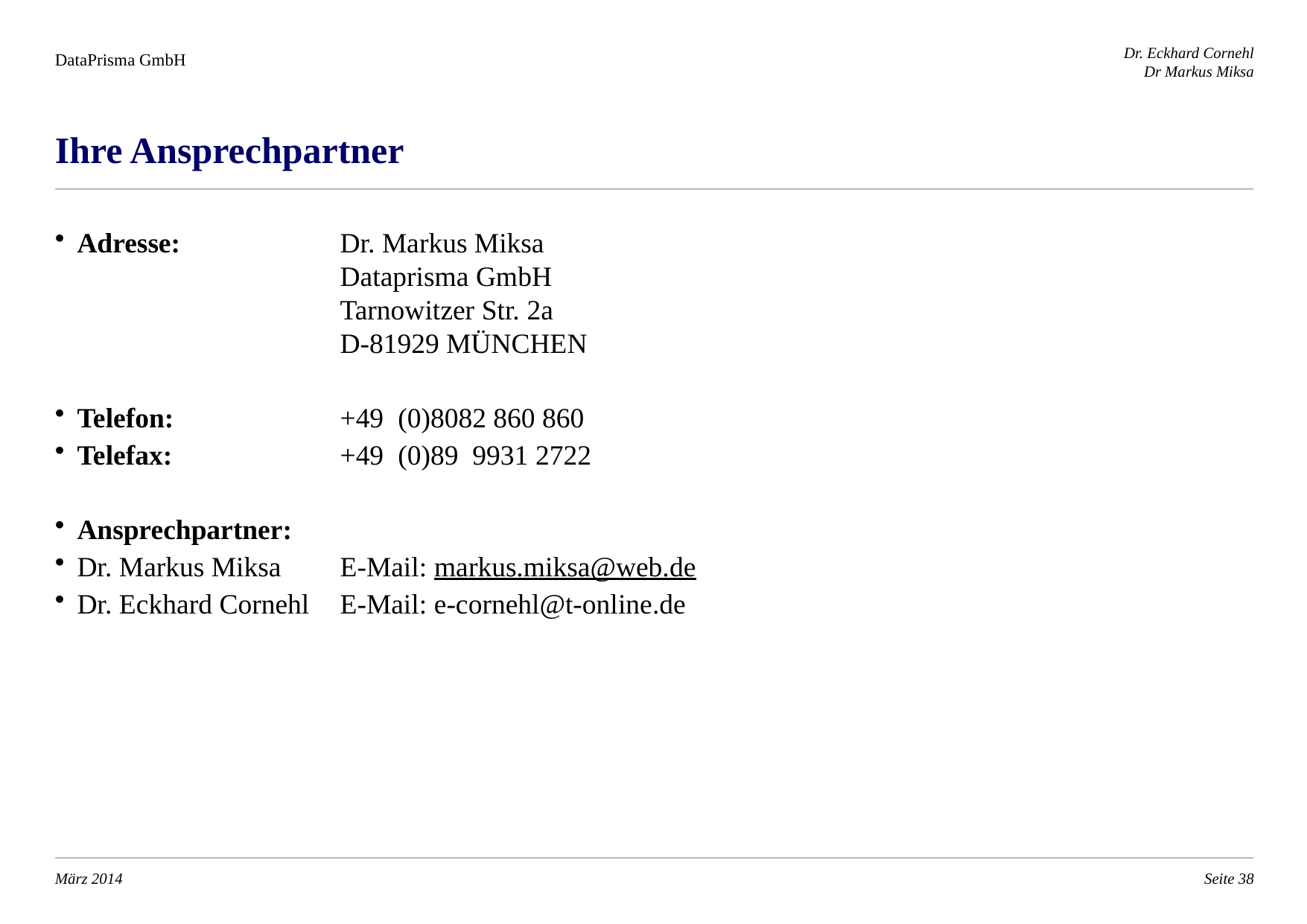

Ihre Ansprechpartner
Adresse:	Dr. Markus Miksa
	Dataprisma GmbH
	Tarnowitzer Str. 2a
	D-81929 MÜNCHEN

Telefon:	+49  (0)8082 860 860
Telefax: 	+49  (0)89  9931 2722

Ansprechpartner:
Dr. Markus Miksa	E-Mail: markus.miksa@web.de
Dr. Eckhard Cornehl	E-Mail: e-cornehl@t-online.de